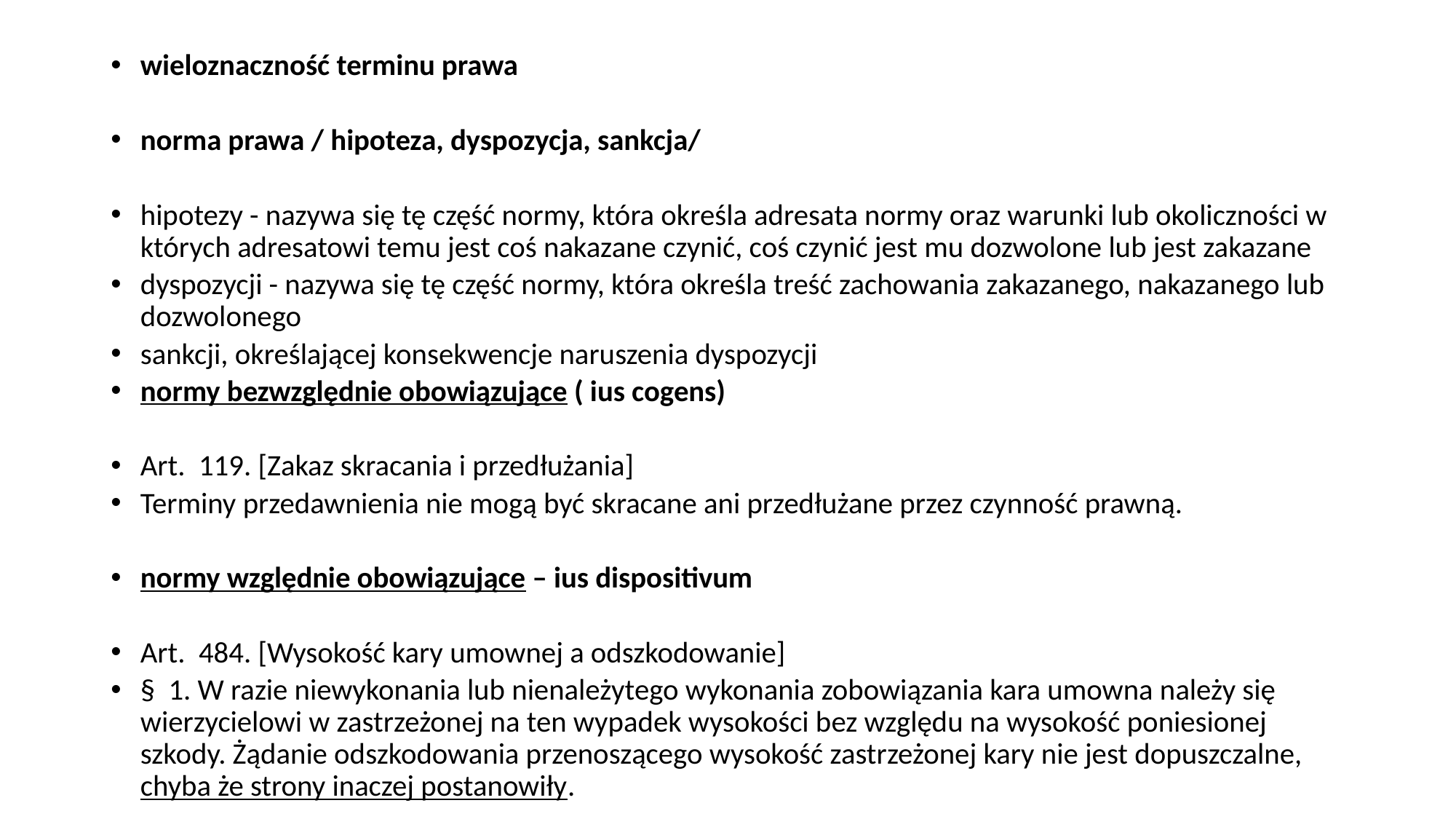

wieloznaczność terminu prawa

norma prawa / hipoteza, dyspozycja, sankcja/

hipotezy - nazywa się tę część normy, która określa adresata normy oraz warunki lub okoliczności w których adresatowi temu jest coś nakazane czynić, coś czynić jest mu dozwolone lub jest zakazane
dyspozycji - nazywa się tę część normy, która określa treść zachowania zakazanego, nakazanego lub dozwolonego
sankcji, określającej konsekwencje naruszenia dyspozycji
normy bezwzględnie obowiązujące ( ius cogens)

Art.  119. [Zakaz skracania i przedłużania]
Terminy przedawnienia nie mogą być skracane ani przedłużane przez czynność prawną.

normy względnie obowiązujące – ius dispositivum

Art.  484. [Wysokość kary umownej a odszkodowanie]
§  1. W razie niewykonania lub nienależytego wykonania zobowiązania kara umowna należy się wierzycielowi w zastrzeżonej na ten wypadek wysokości bez względu na wysokość poniesionej szkody. Żądanie odszkodowania przenoszącego wysokość zastrzeżonej kary nie jest dopuszczalne, chyba że strony inaczej postanowiły.